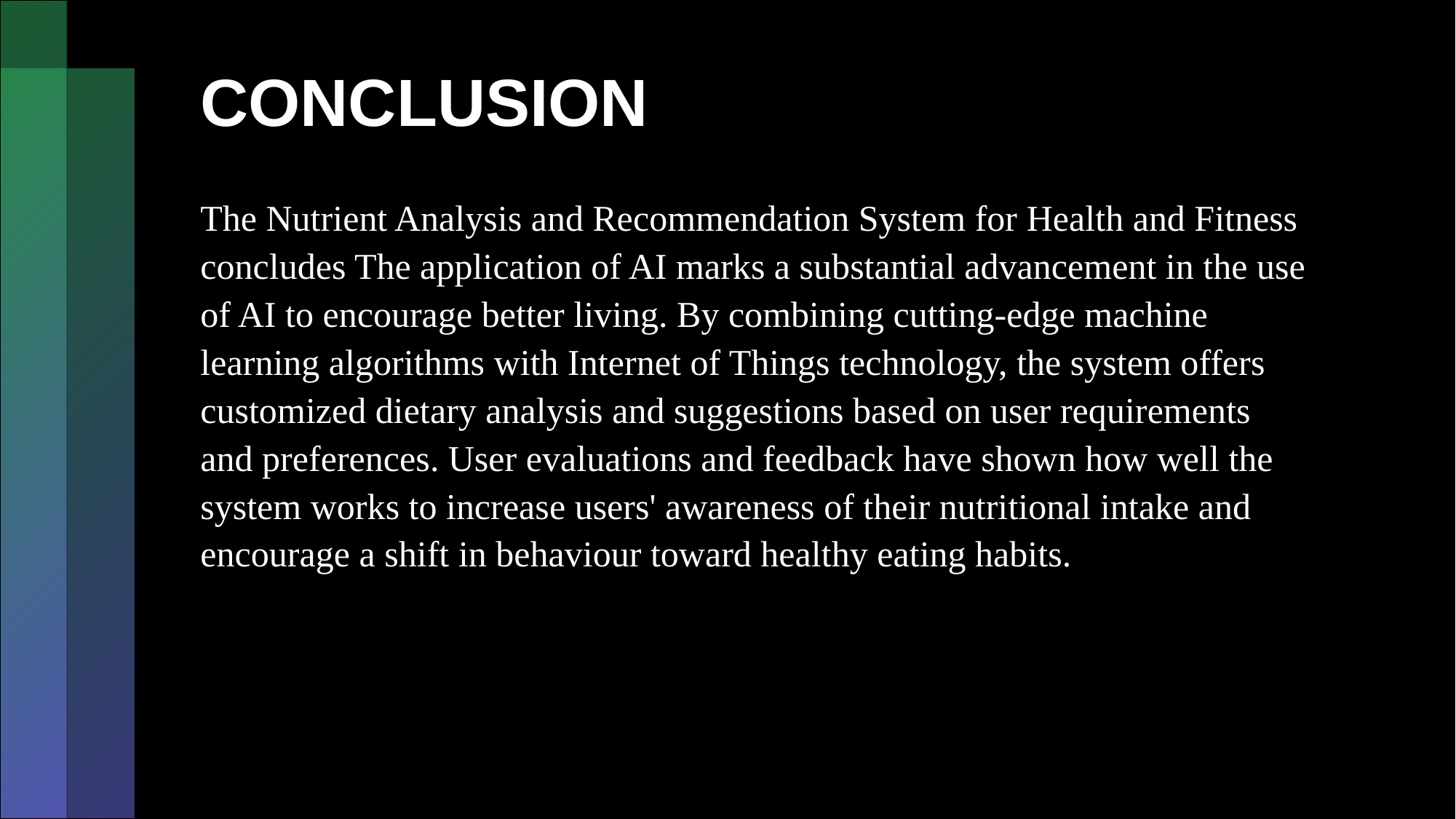

# CONCLUSION
The Nutrient Analysis and Recommendation System for Health and Fitness concludes The application of AI marks a substantial advancement in the use of AI to encourage better living. By combining cutting-edge machine learning algorithms with Internet of Things technology, the system offers customized dietary analysis and suggestions based on user requirements and preferences. User evaluations and feedback have shown how well the system works to increase users' awareness of their nutritional intake and encourage a shift in behaviour toward healthy eating habits.